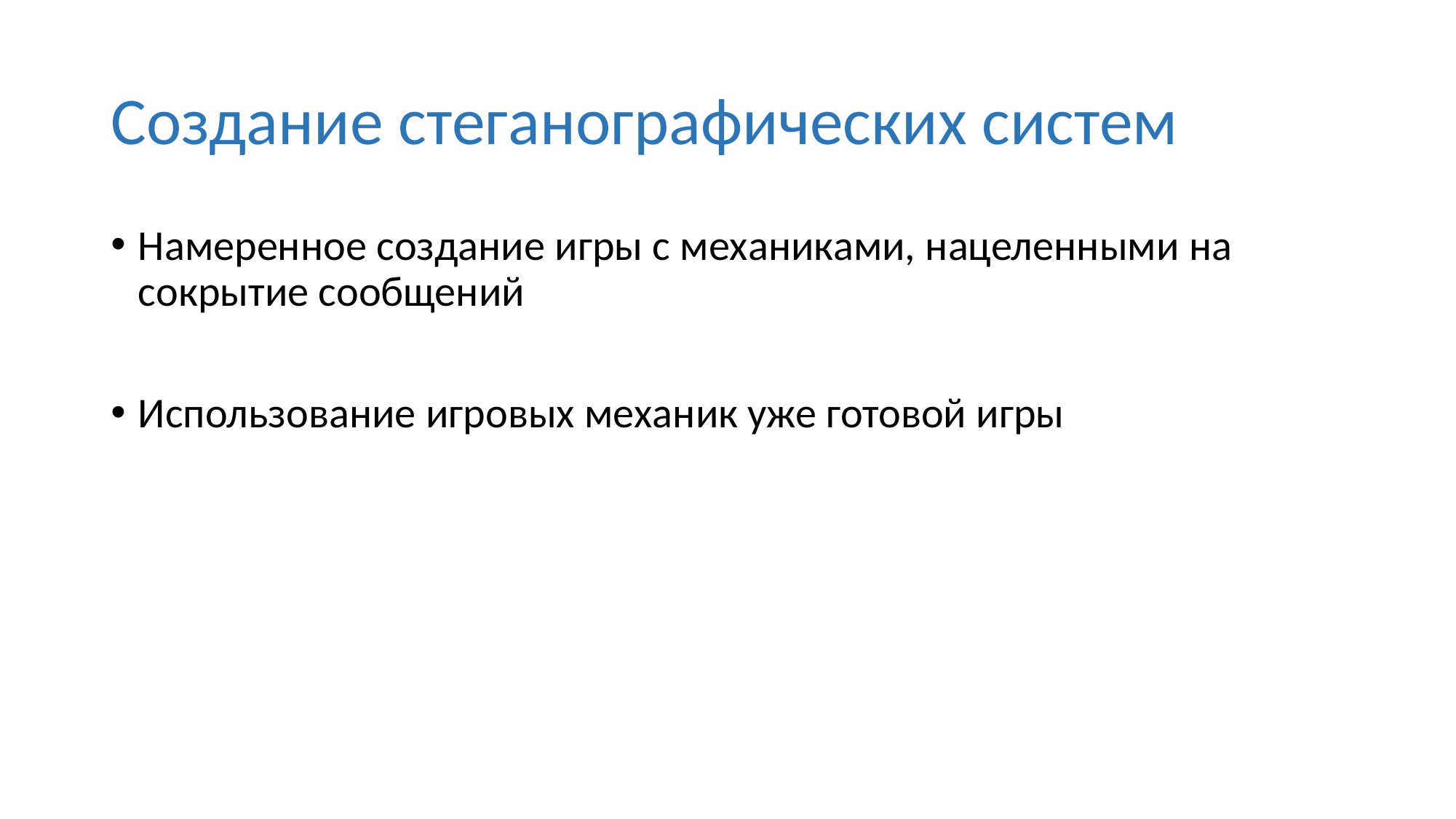

# Создание стеганографических систем
Намеренное создание игры с механиками, нацеленными на сокрытие сообщений

Использование игровых механик уже готовой игры